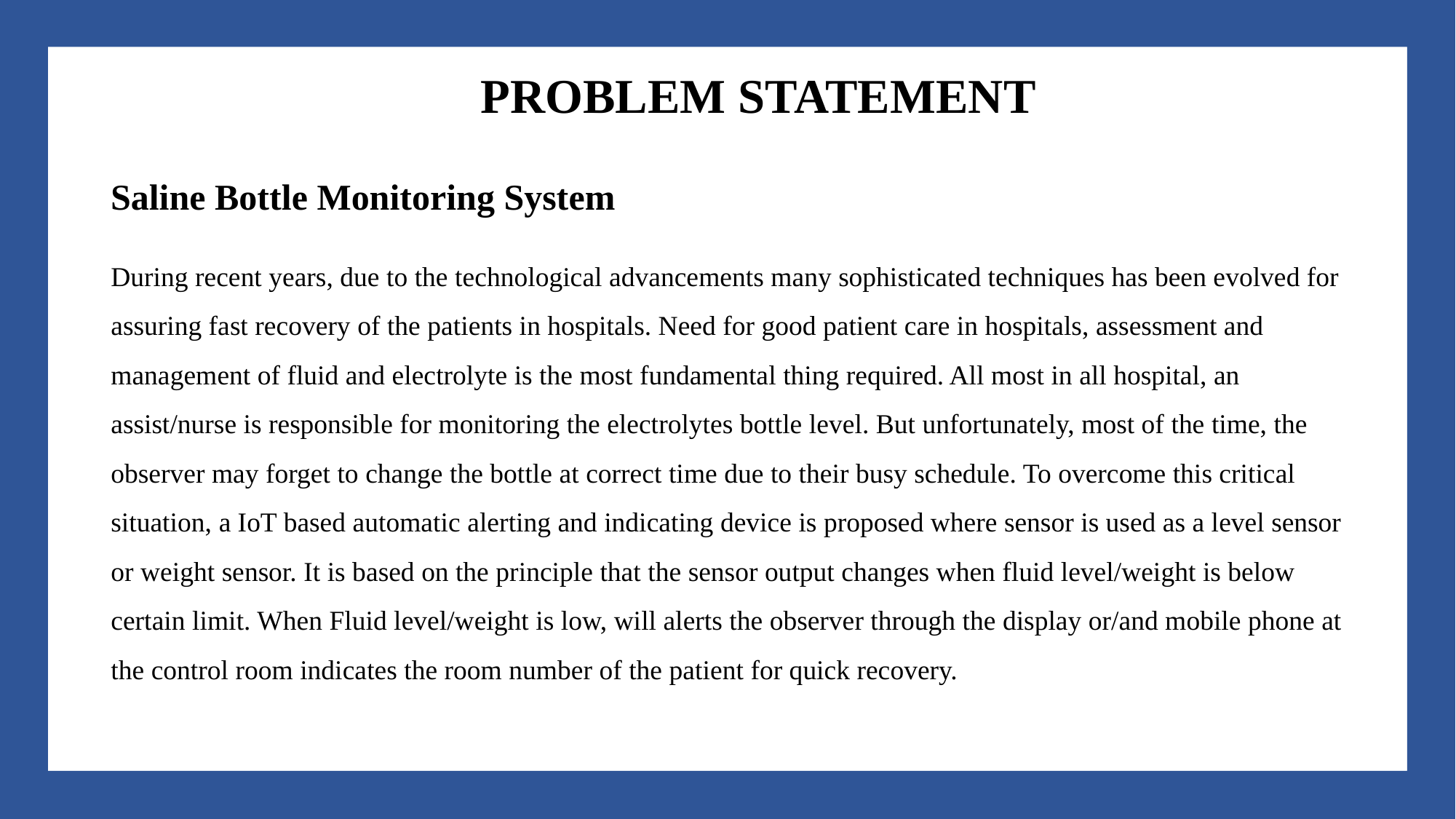

PROBLEM STATEMENT
Saline Bottle Monitoring System
# During recent years, due to the technological advancements many sophisticated techniques has been evolved for assuring fast recovery of the patients in hospitals. Need for good patient care in hospitals, assessment and management of fluid and electrolyte is the most fundamental thing required. All most in all hospital, an assist/nurse is responsible for monitoring the electrolytes bottle level. But unfortunately, most of the time, the observer may forget to change the bottle at correct time due to their busy schedule. To overcome this critical situation, a IoT based automatic alerting and indicating device is proposed where sensor is used as a level sensor or weight sensor. It is based on the principle that the sensor output changes when fluid level/weight is below certain limit. When Fluid level/weight is low, will alerts the observer through the display or/and mobile phone at the control room indicates the room number of the patient for quick recovery.